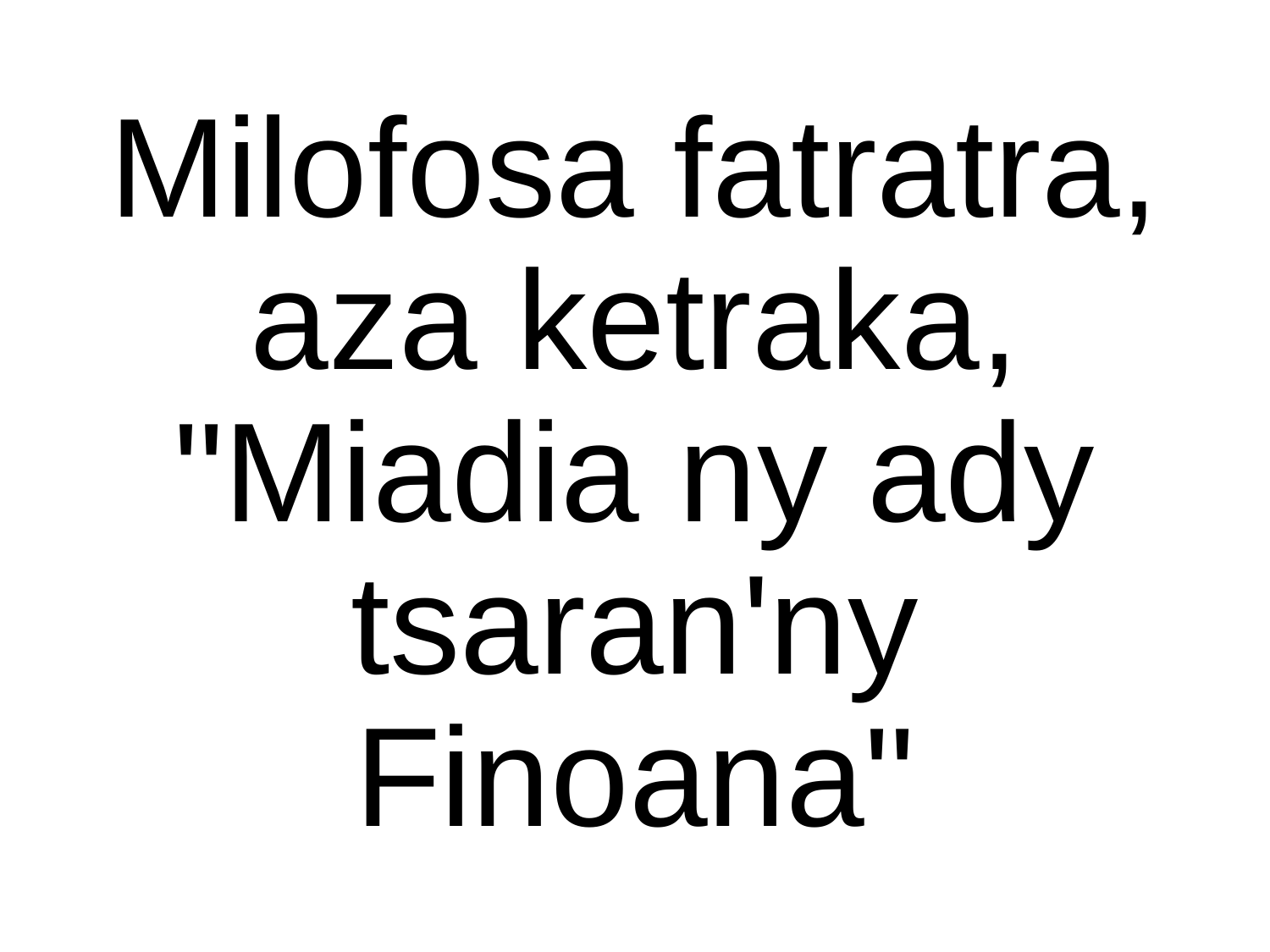

Milofosa fatratra, aza ketraka,
"Miadia ny ady tsaran'ny
Finoana"